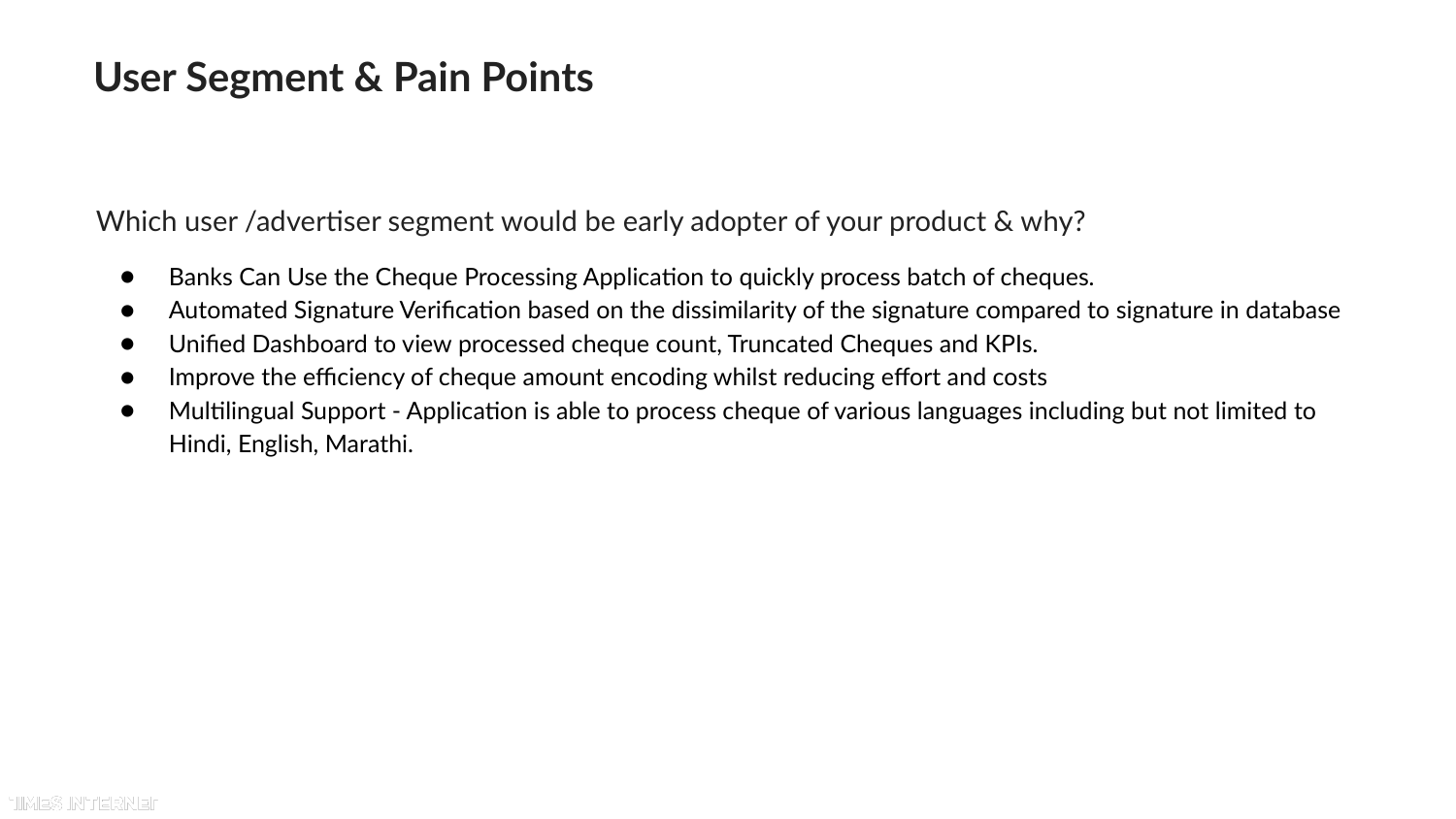

# User Segment & Pain Points
Which user /advertiser segment would be early adopter of your product & why?
Banks Can Use the Cheque Processing Application to quickly process batch of cheques.
Automated Signature Verification based on the dissimilarity of the signature compared to signature in database
Unified Dashboard to view processed cheque count, Truncated Cheques and KPIs.
Improve the efficiency of cheque amount encoding whilst reducing effort and costs
Multilingual Support - Application is able to process cheque of various languages including but not limited to Hindi, English, Marathi.